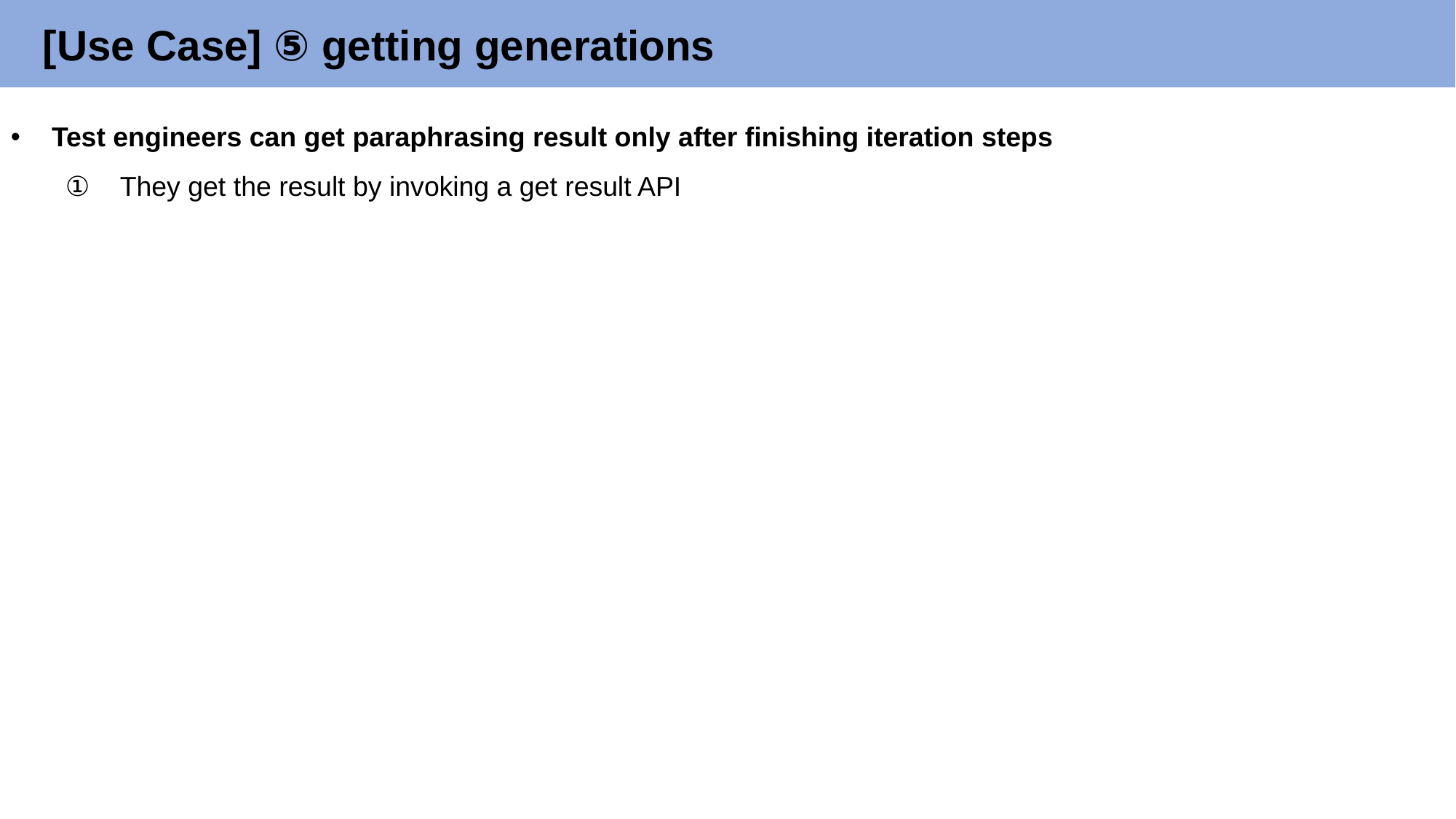

[Use Case] ⑤ getting generations
Test engineers can get paraphrasing result only after finishing iteration steps
They get the result by invoking a get result API